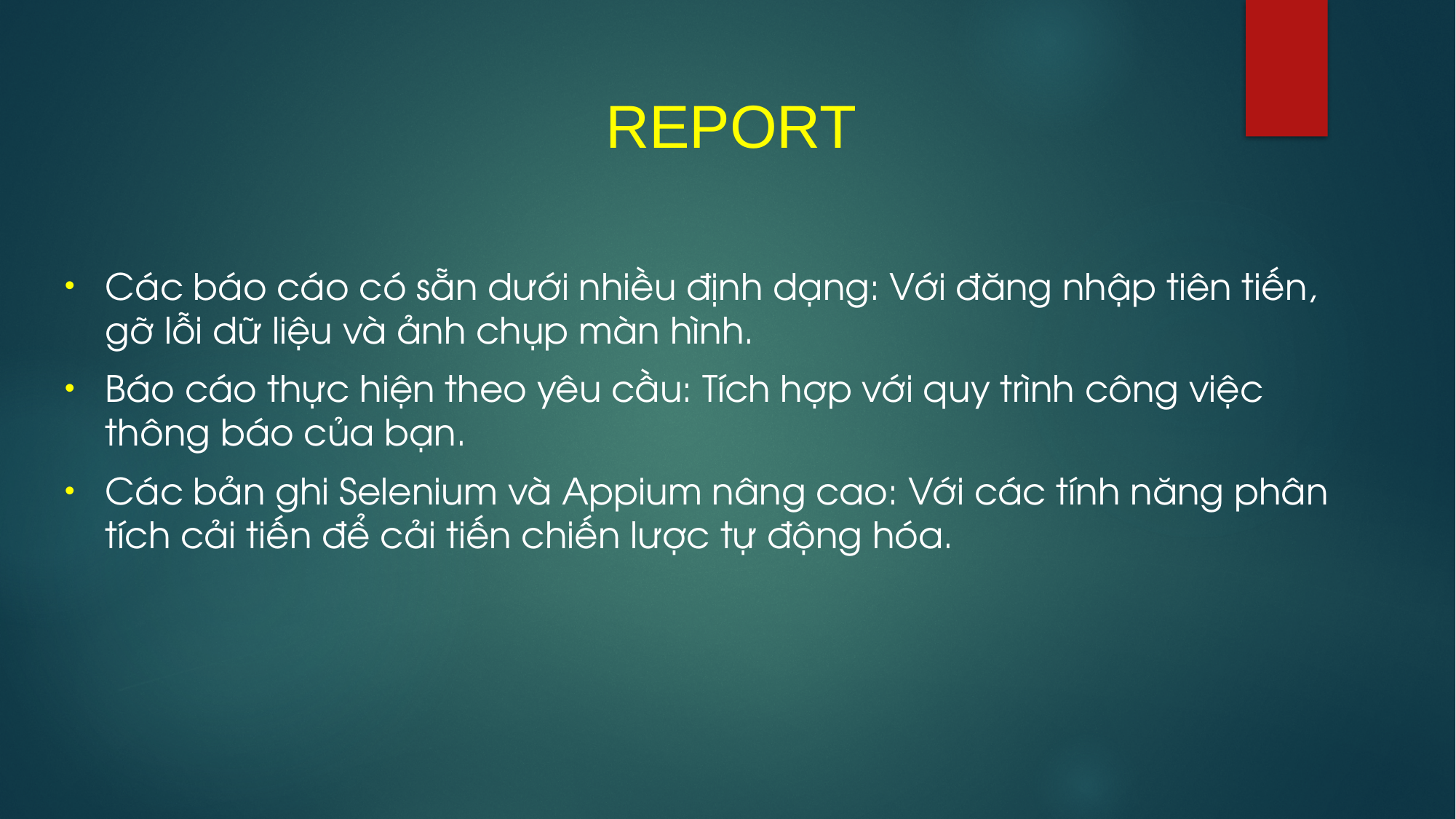

REPORT

Các báo cáo có sẵn dưới nhiều định dạng: Với đăng nhập tiên tiến, gỡ lỗi dữ liệu và ảnh chụp màn hình.
Báo cáo thực hiện theo yêu cầu: Tích hợp với quy trình công việc thông báo của bạn.
Các bản ghi Selenium và Appium nâng cao: Với các tính năng phân tích cải tiến để cải tiến chiến lược tự động hóa.